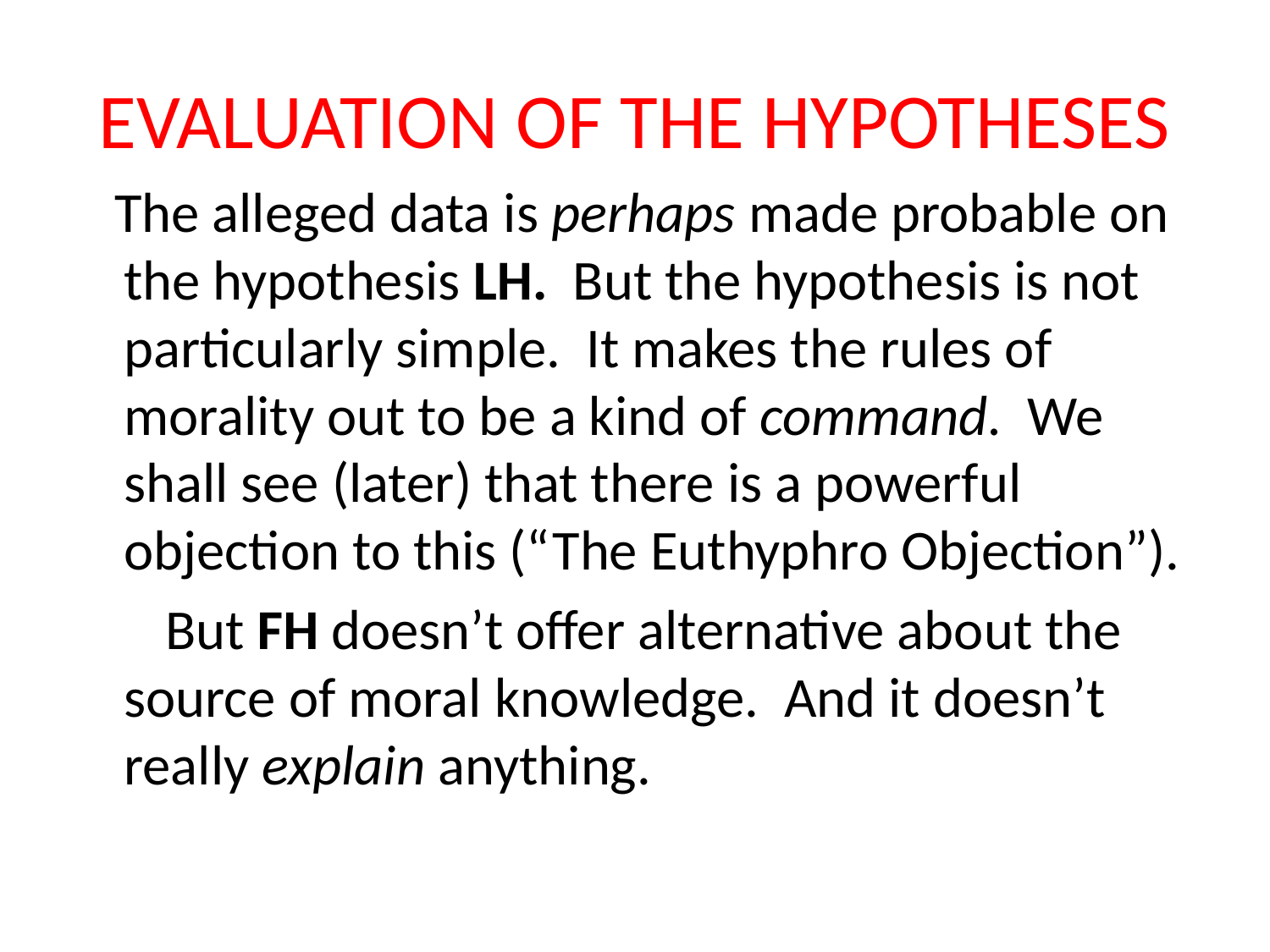

# EVALUATION OF THE HYPOTHESES
   The alleged data is perhaps made probable on the hypothesis LH.  But the hypothesis is not particularly simple.  It makes the rules of morality out to be a kind of command.  We shall see (later) that there is a powerful objection to this (“The Euthyphro Objection”).
       But FH doesn’t offer alternative about the source of moral knowledge.  And it doesn’t really explain anything.